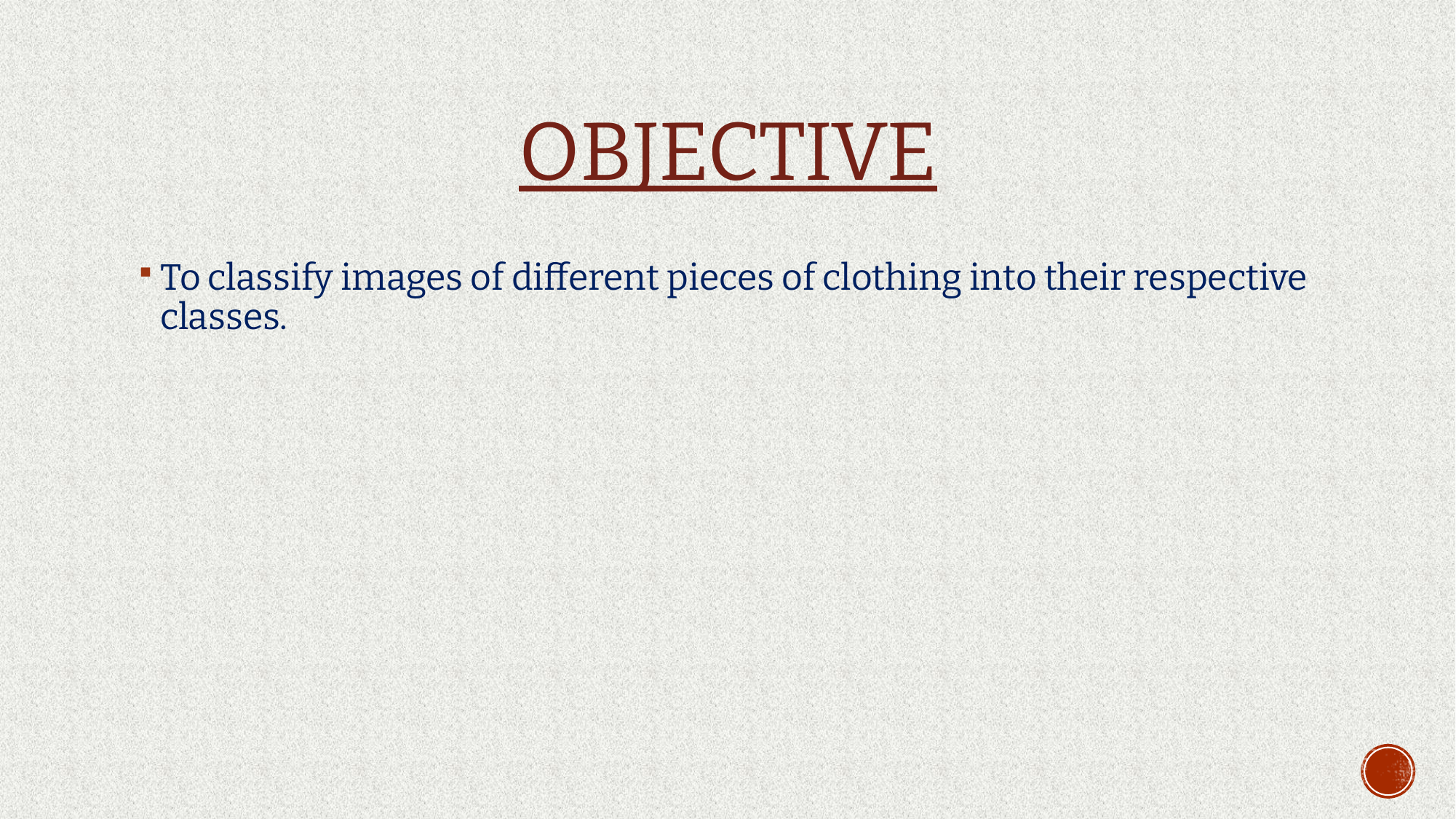

# Objective
To classify images of different pieces of clothing into their respective classes.